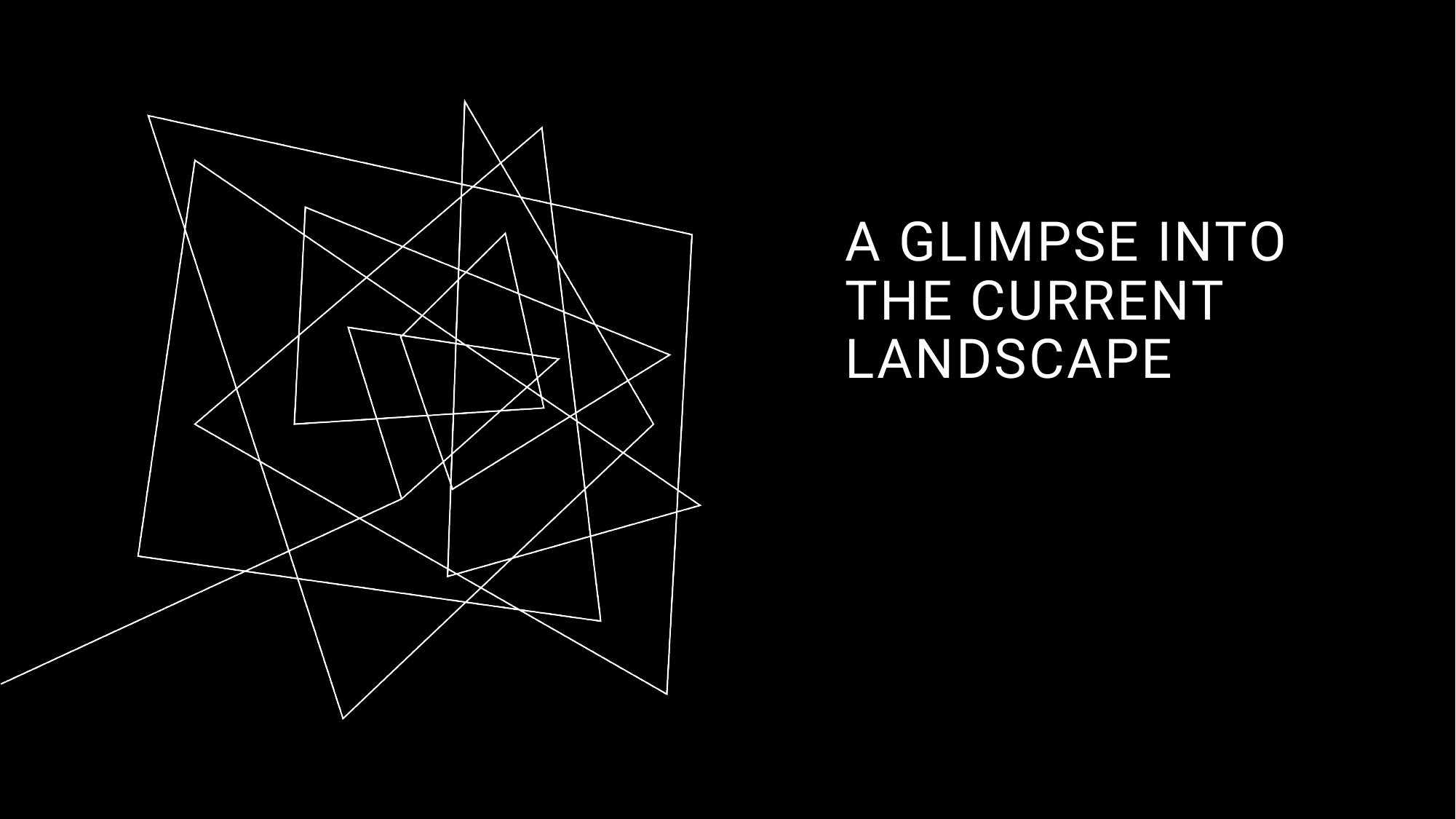

# A glimpse into the current landscape